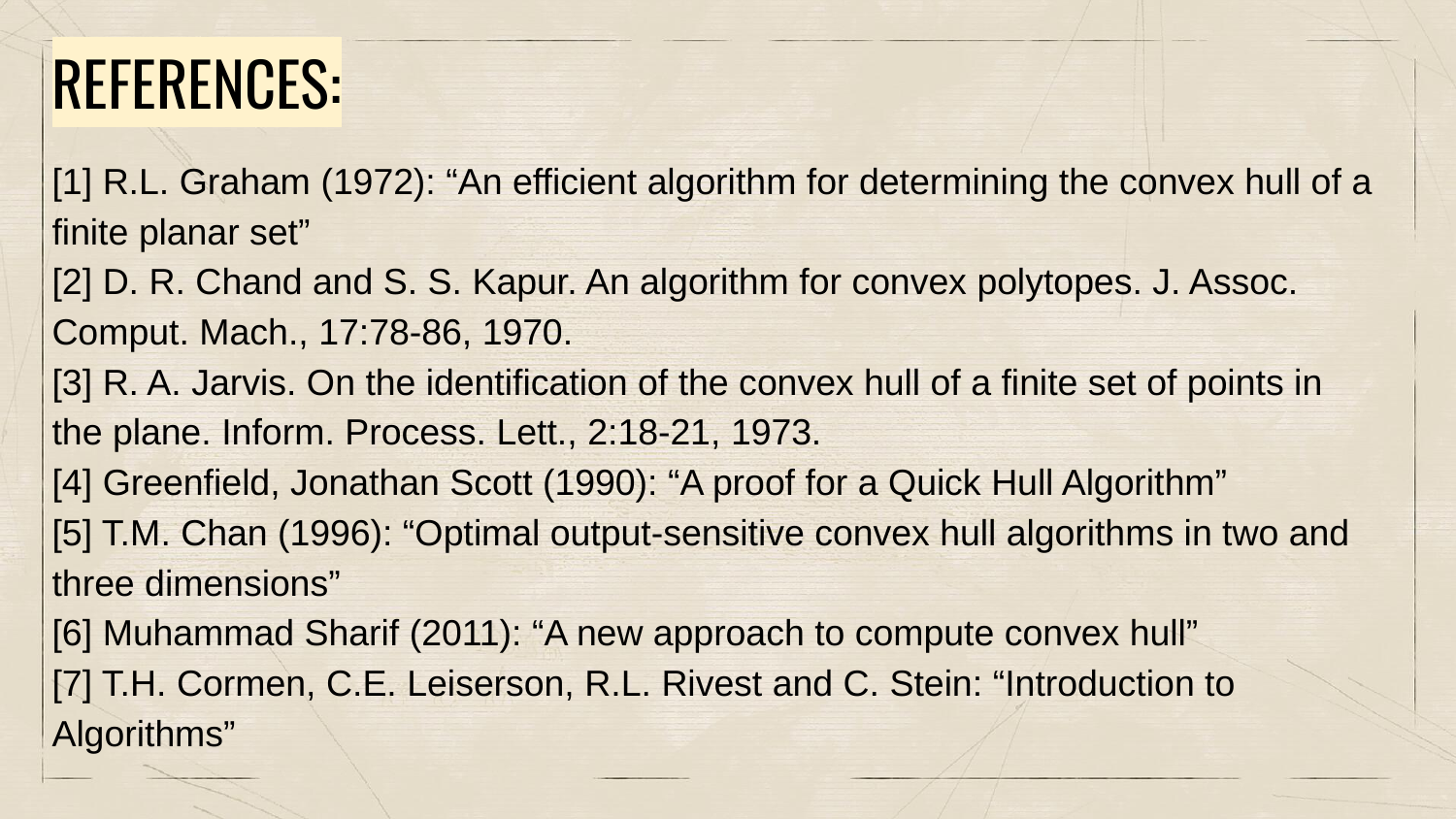

REFERENCES:
[1] R.L. Graham (1972): “An efficient algorithm for determining the convex hull of a finite planar set”
[2] D. R. Chand and S. S. Kapur. An algorithm for convex polytopes. J. Assoc. Comput. Mach., 17:78-86, 1970.
[3] R. A. Jarvis. On the identification of the convex hull of a finite set of points in the plane. Inform. Process. Lett., 2:18-21, 1973.
[4] Greenfield, Jonathan Scott (1990): “A proof for a Quick Hull Algorithm”
[5] T.M. Chan (1996): “Optimal output-sensitive convex hull algorithms in two and three dimensions”
[6] Muhammad Sharif (2011): “A new approach to compute convex hull”
[7] T.H. Cormen, C.E. Leiserson, R.L. Rivest and C. Stein: “Introduction to Algorithms”